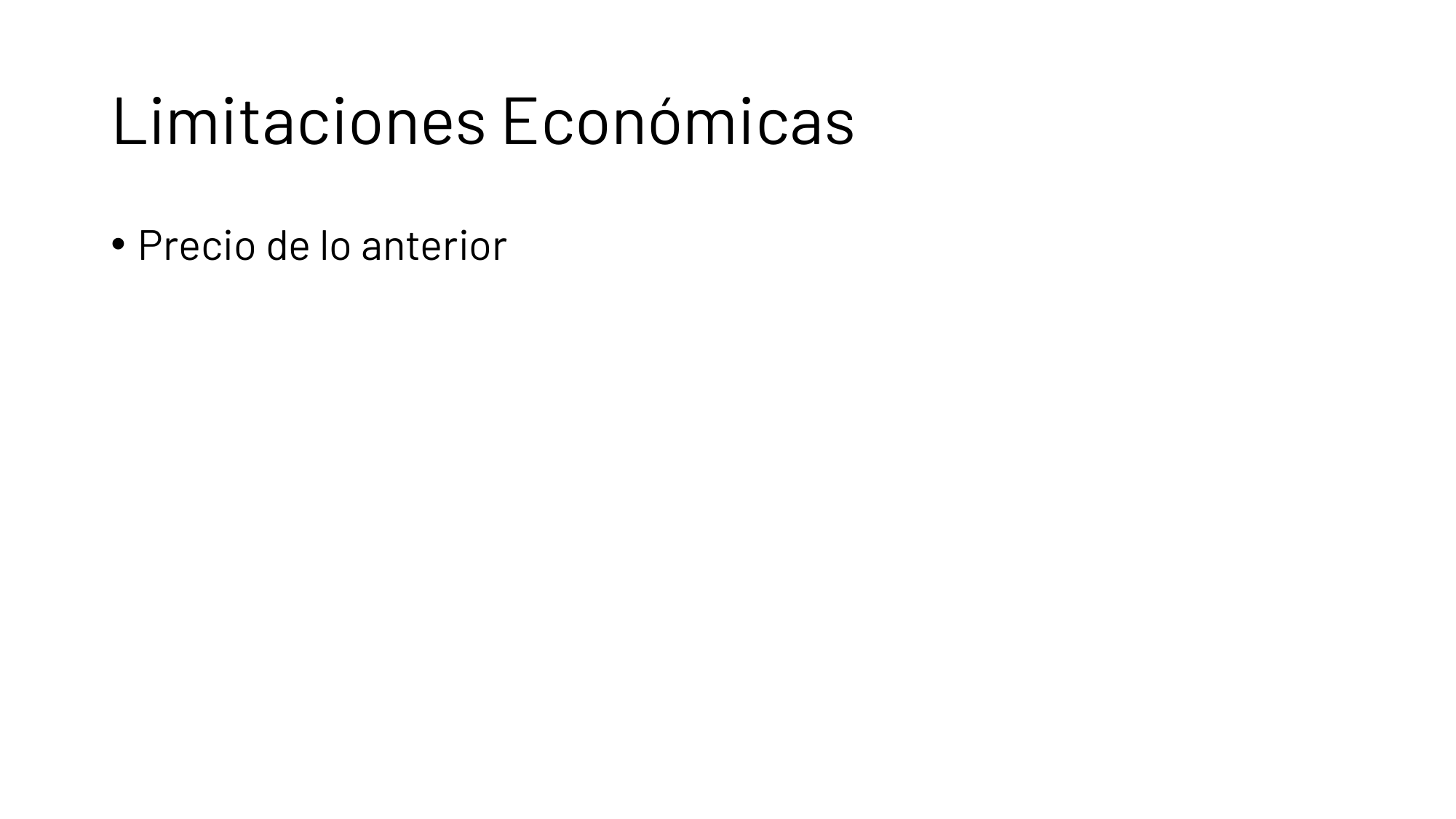

# Limitaciones Económicas
Precio de lo anterior